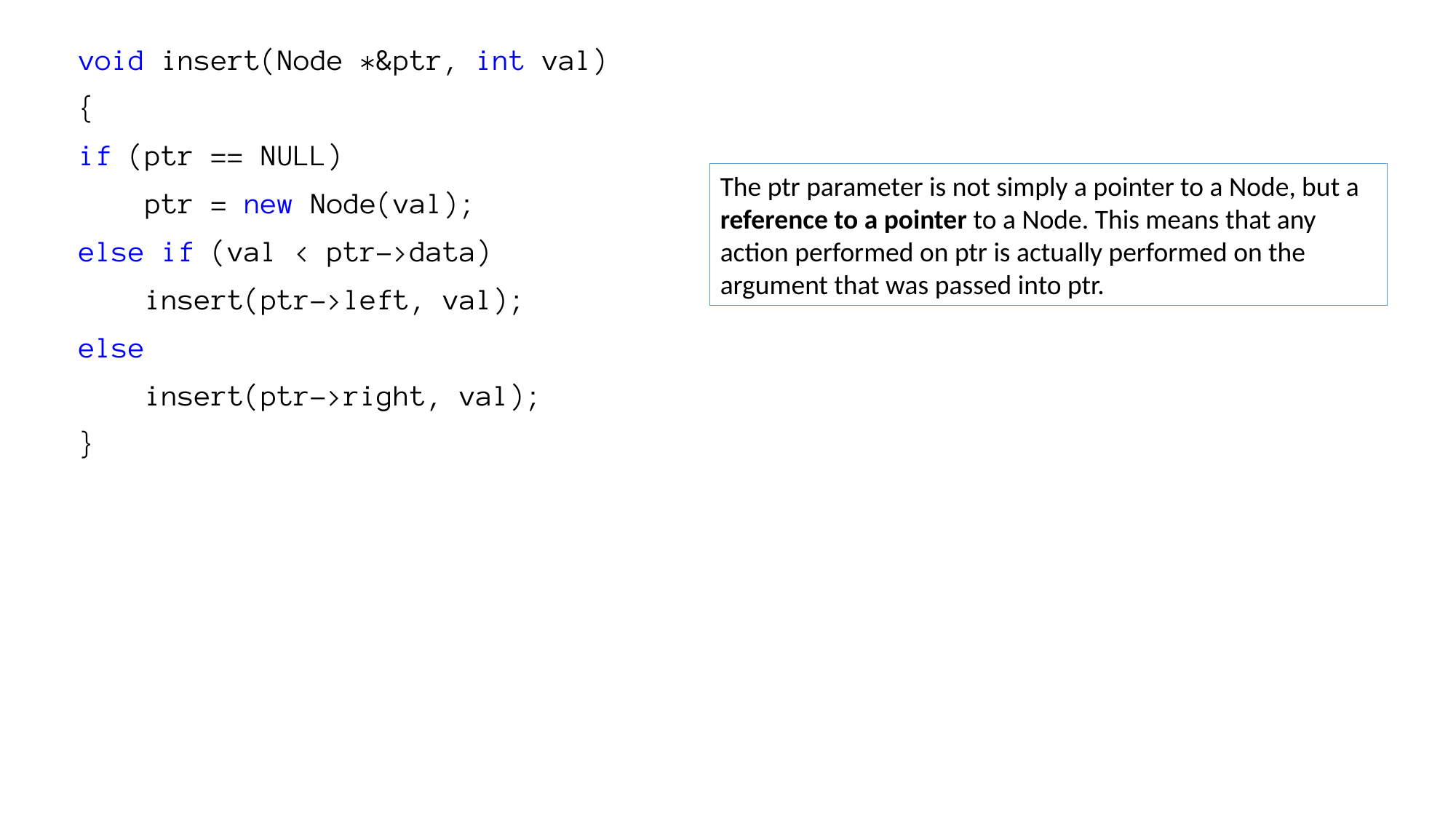

void insert(Node *&ptr, int val)
{
if (ptr == NULL)
    ptr = new Node(val);
else if (val < ptr->data)
    insert(ptr->left, val);
else
    insert(ptr->right, val);
}
The ptr parameter is not simply a pointer to a Node, but a reference to a pointer to a Node. This means that any action performed on ptr is actually performed on the argument that was passed into ptr.